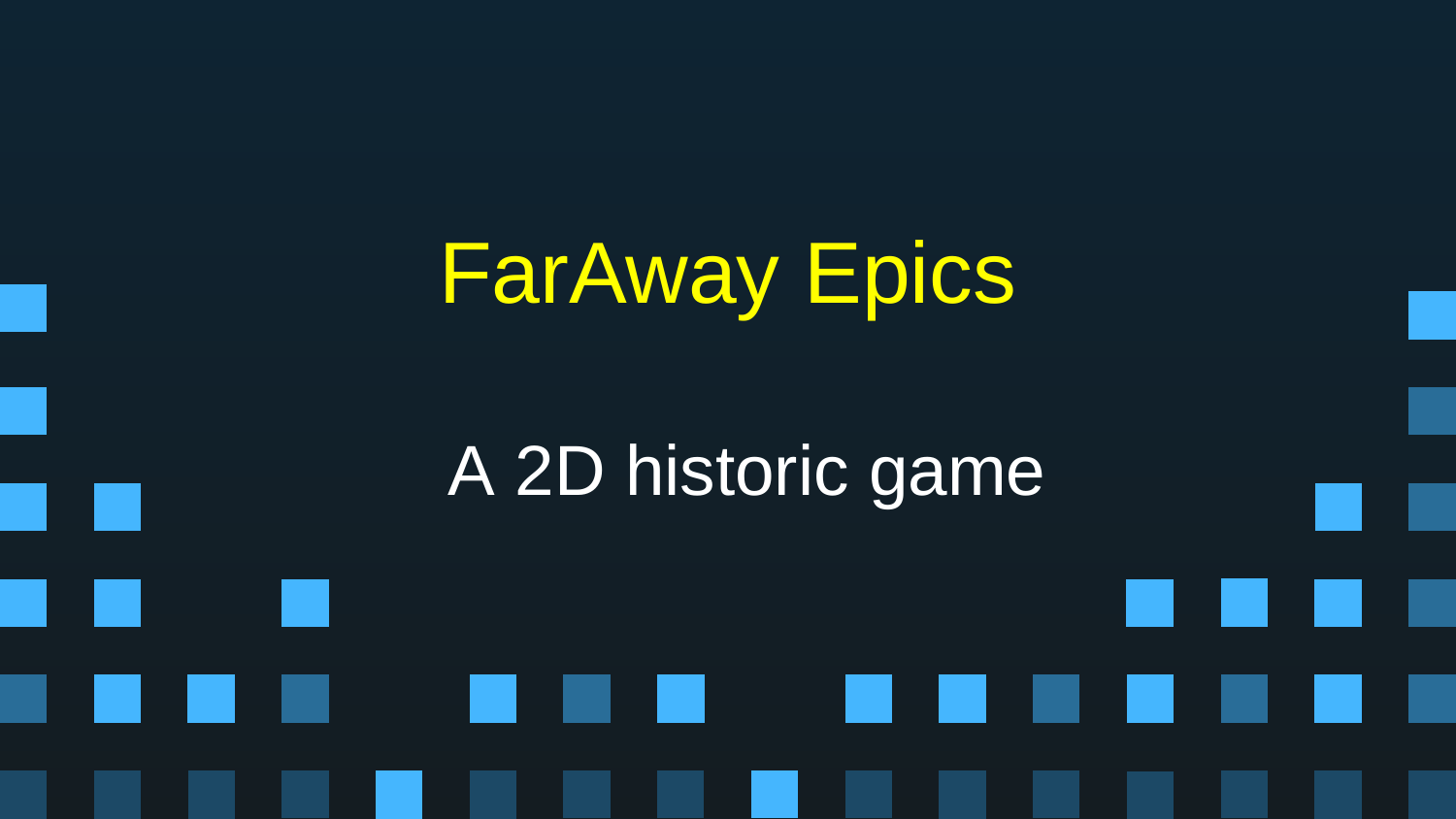

FarAway Epics
# A 2D historic game